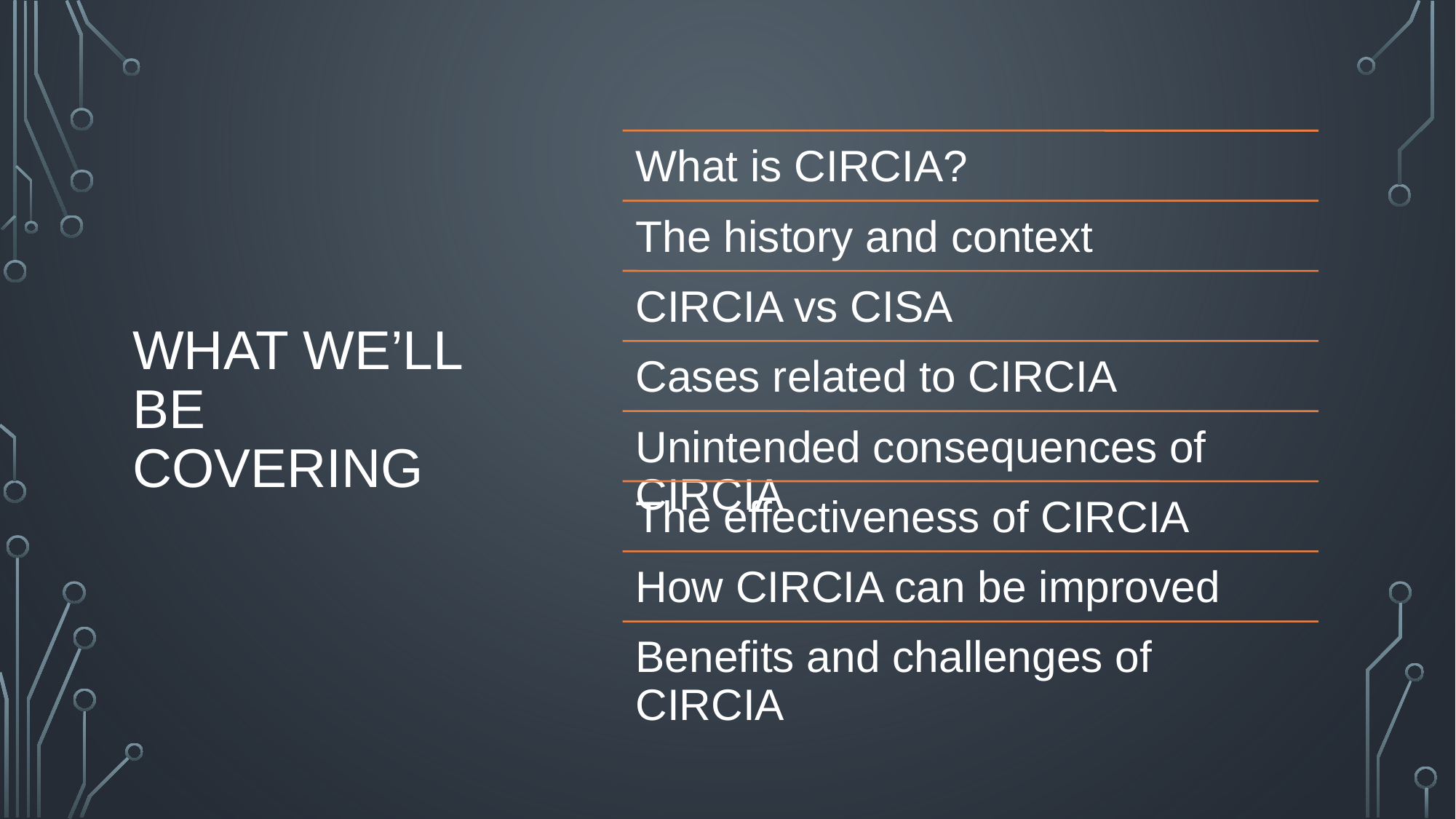

# WHAT WE’LL BE COVERING
What is CIRCIA?
The history and context
CIRCIA vs CISA
Cases related to CIRCIA
Unintended consequences of CIRCIA
The effectiveness of CIRCIA
How CIRCIA can be improved
Benefits and challenges of CIRCIA